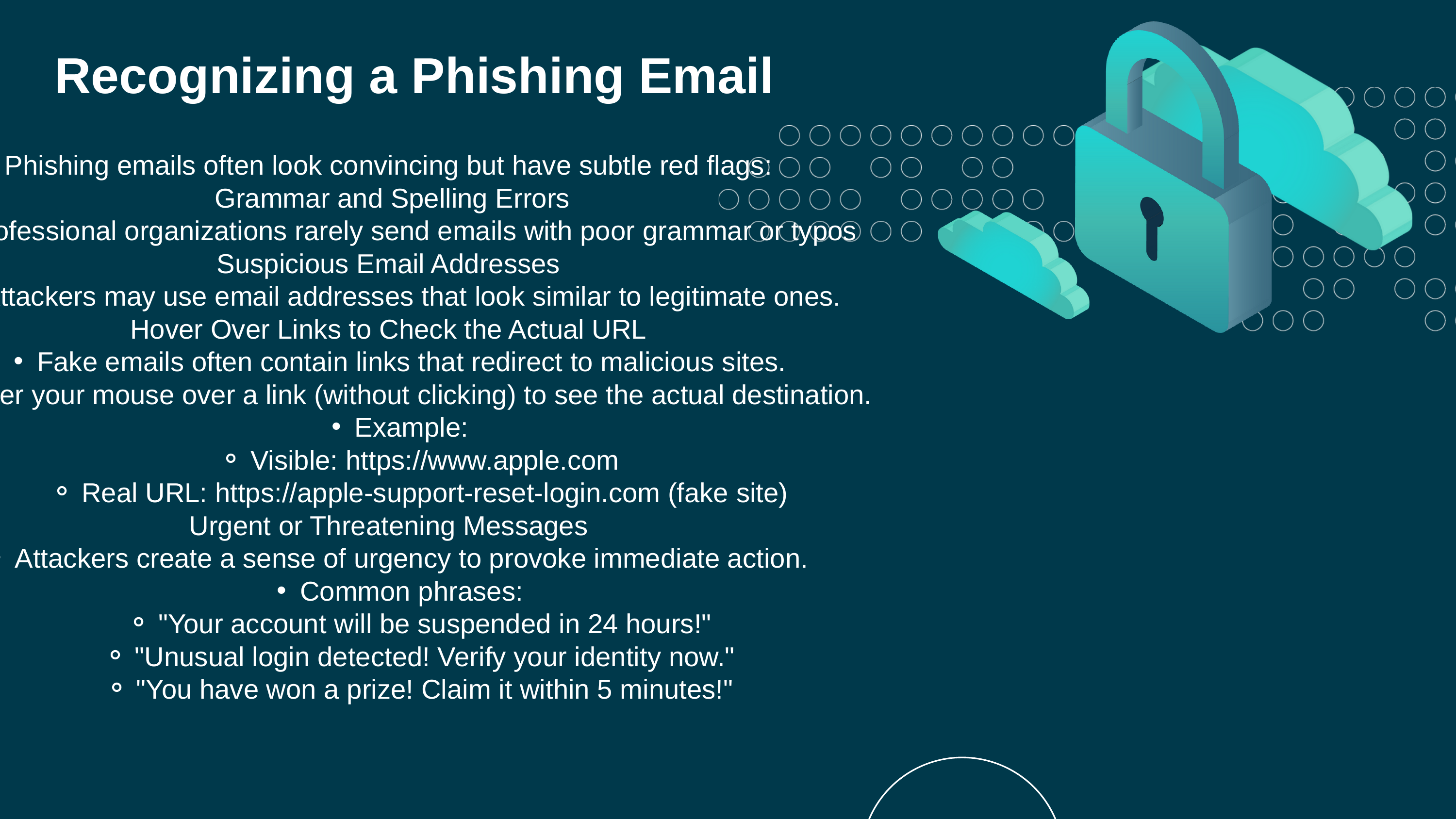

Recognizing a Phishing Email

Phishing emails often look convincing but have subtle red flags:
 Grammar and Spelling Errors
Professional organizations rarely send emails with poor grammar or typos
Suspicious Email Addresses
Attackers may use email addresses that look similar to legitimate ones.
Hover Over Links to Check the Actual URL
Fake emails often contain links that redirect to malicious sites.
Hover your mouse over a link (without clicking) to see the actual destination.
Example:
Visible: https://www.apple.com
Real URL: https://apple-support-reset-login.com (fake site)
Urgent or Threatening Messages
Attackers create a sense of urgency to provoke immediate action.
Common phrases:
"Your account will be suspended in 24 hours!"
"Unusual login detected! Verify your identity now."
"You have won a prize! Claim it within 5 minutes!"